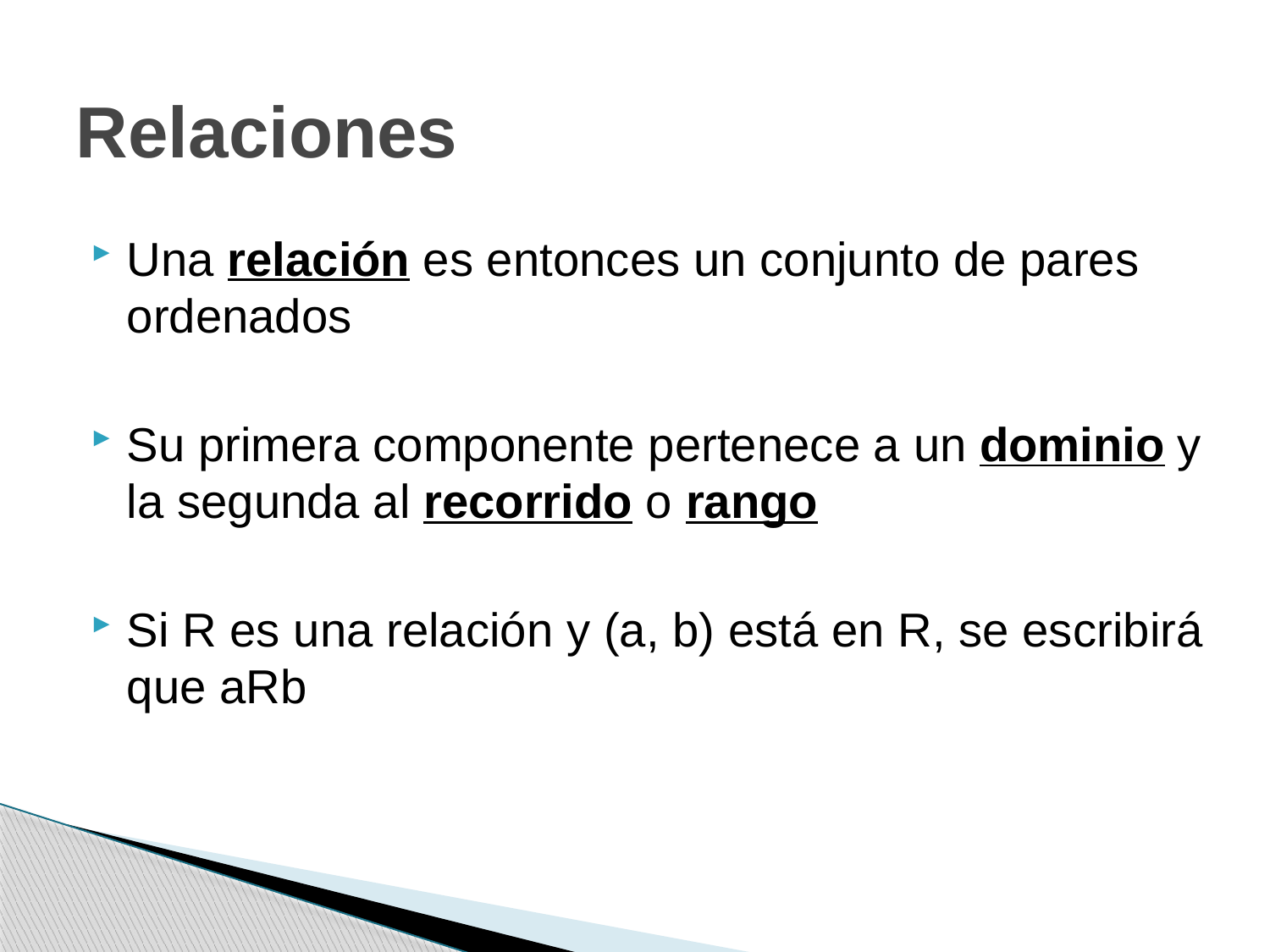

# Relaciones
Una relación es entonces un conjunto de pares ordenados

Su primera componente pertenece a un dominio y la segunda al recorrido o rango

Si R es una relación y (a, b) está en R, se escribirá que aRb